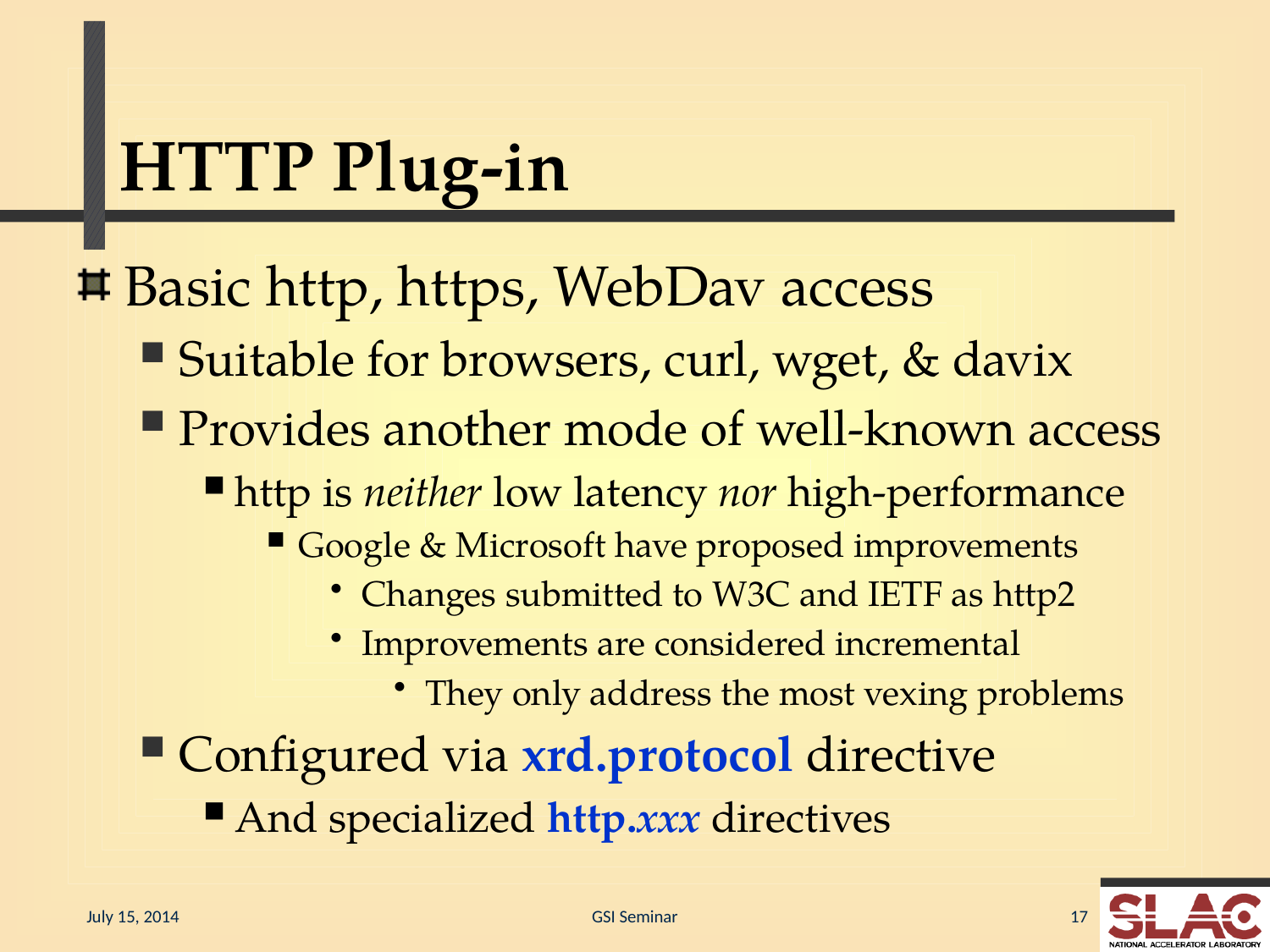

# HTTP Plug-in
Basic http, https, WebDav access
Suitable for browsers, curl, wget, & davix
Provides another mode of well-known access
http is neither low latency nor high-performance
Google & Microsoft have proposed improvements
Changes submitted to W3C and IETF as http2
Improvements are considered incremental
They only address the most vexing problems
Configured via xrd.protocol directive
And specialized http.xxx directives